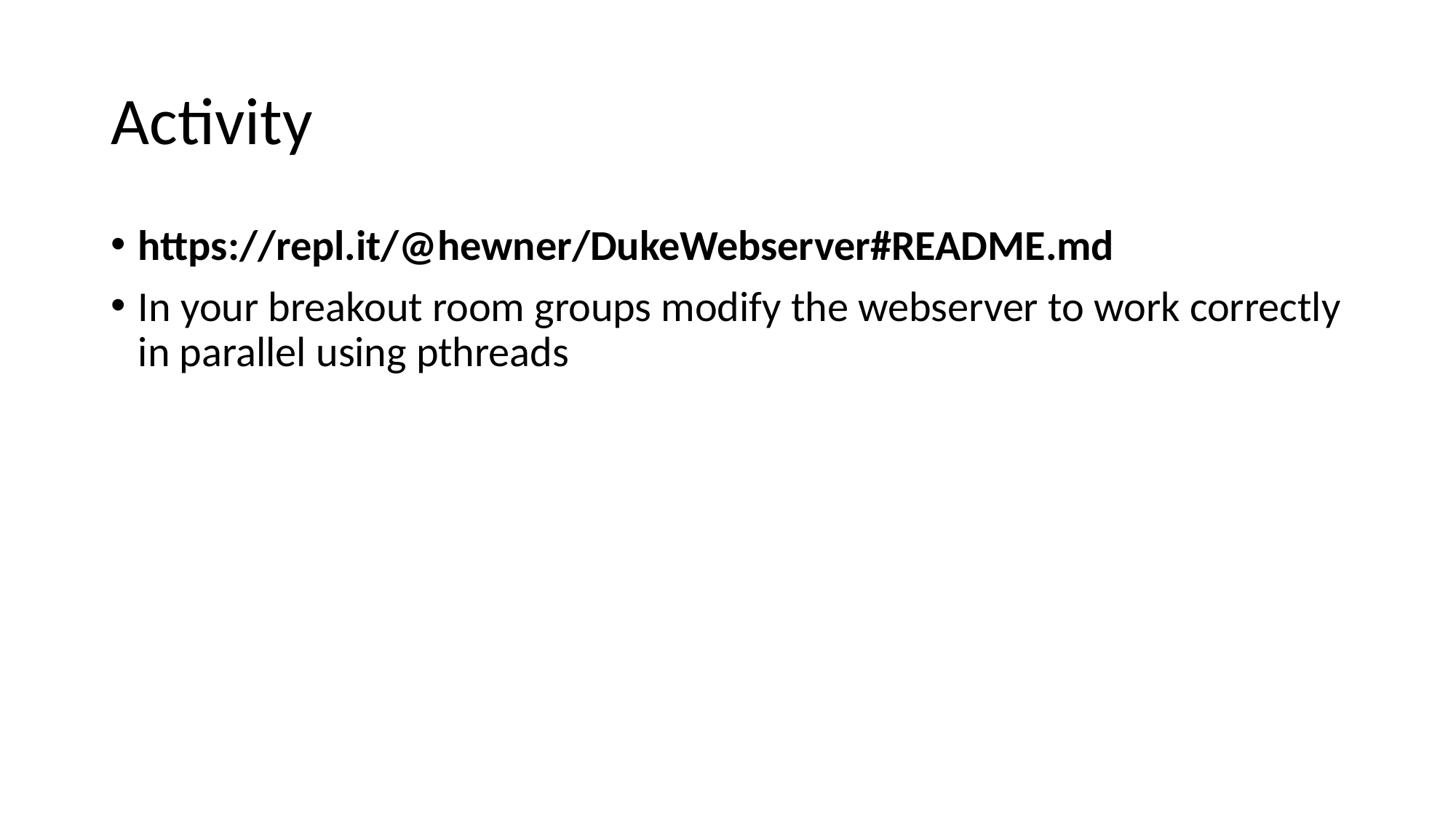

# Activity
https://repl.it/@hewner/DukeWebserver#README.md
In your breakout room groups modify the webserver to work correctly in parallel using pthreads